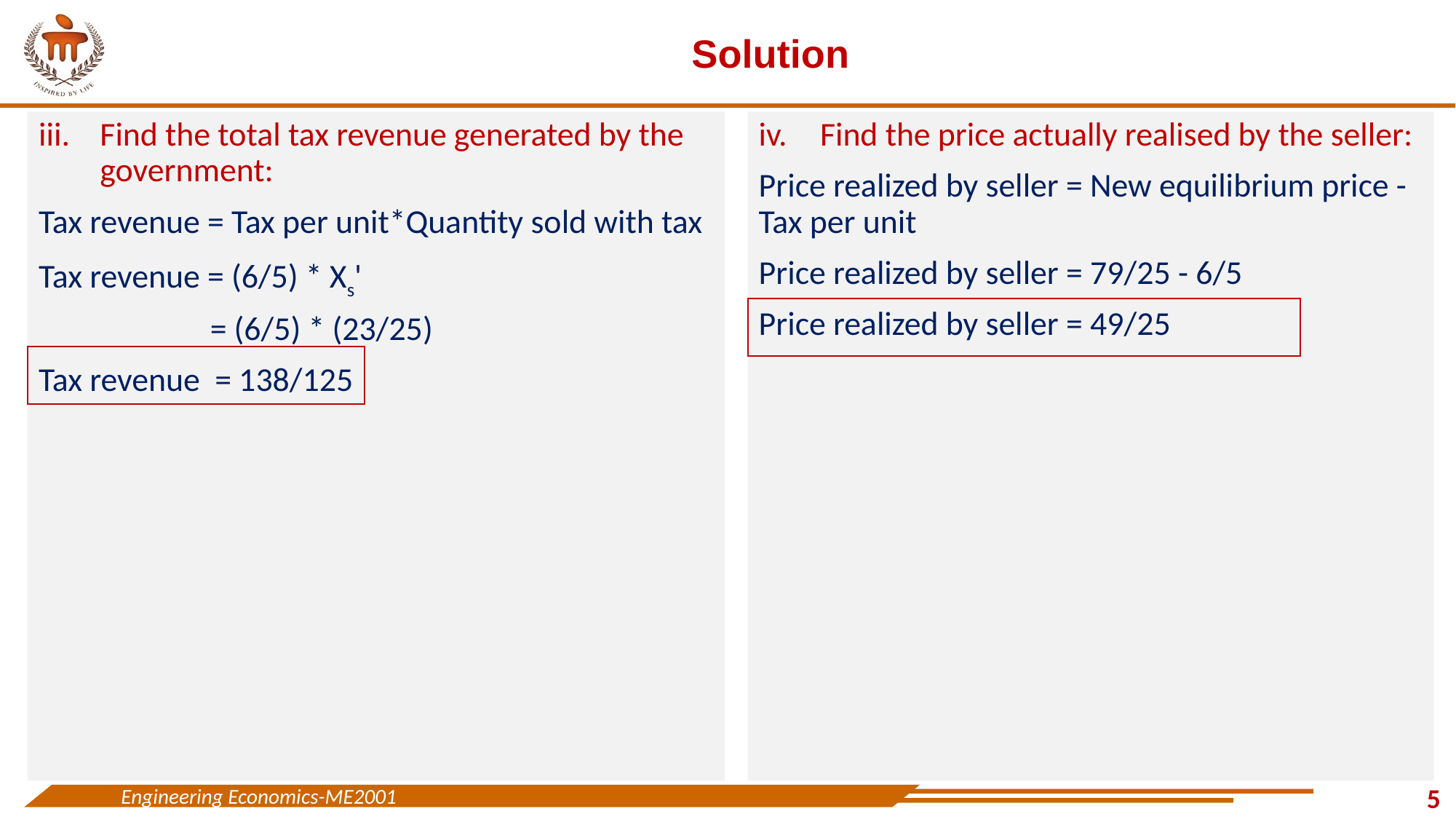

# Solution
Find the price actually realised by the seller:
Price realized by seller = New equilibrium price - Tax per unit
Price realized by seller = 79/25 - 6/5
Price realized by seller = 49/25
Find the total tax revenue generated by the government:
Tax revenue = Tax per unit*Quantity sold with tax
Tax revenue = (6/5) * Xs'
                       = (6/5) * (23/25)
Tax revenue  = 138/125

5